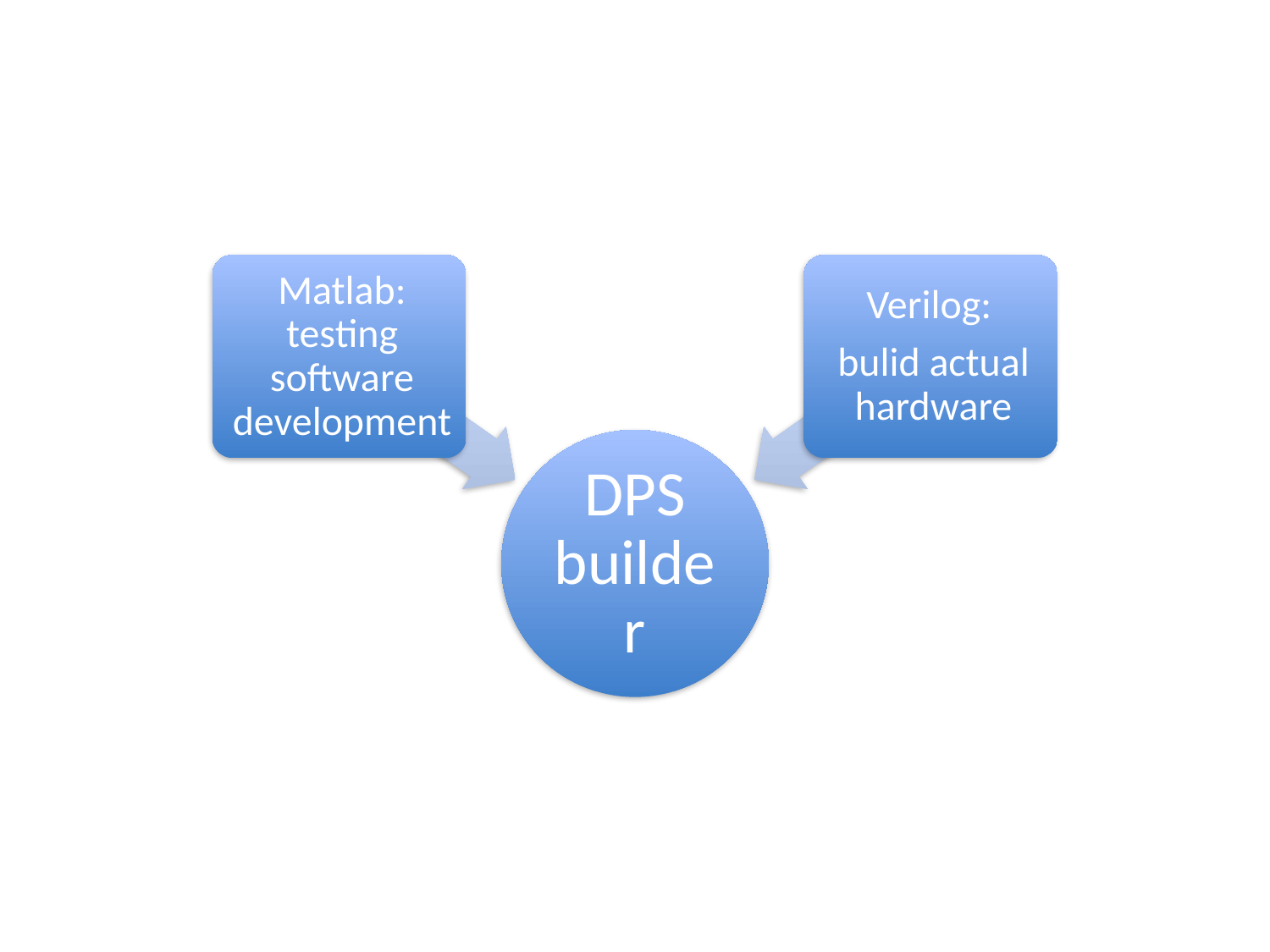

DPS builder
Matlab: testing software development
Verilog:
bulid actual hardware